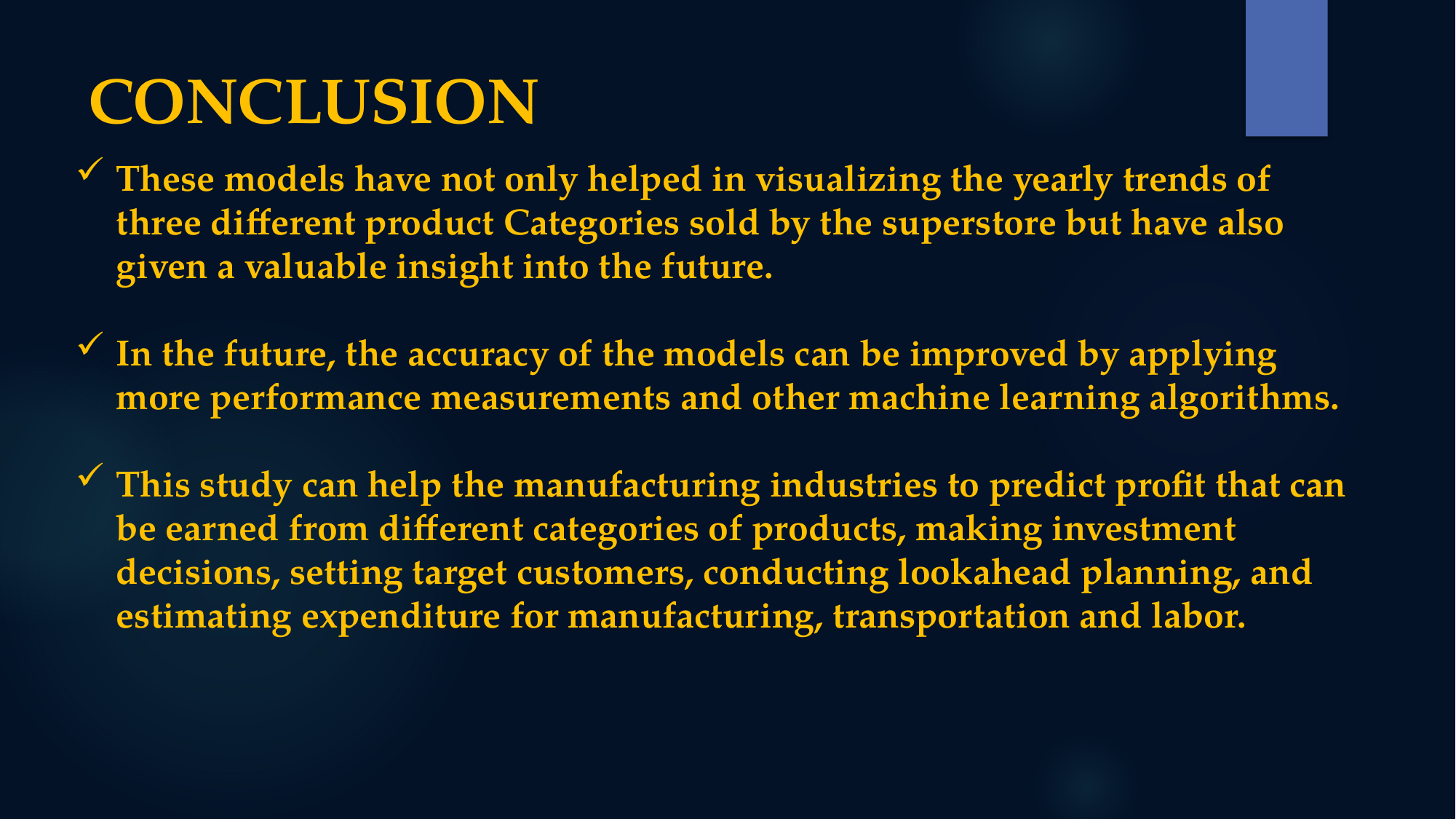

# CONCLUSION
These models have not only helped in visualizing the yearly trends of three different product Categories sold by the superstore but have also given a valuable insight into the future.

In the future, the accuracy of the models can be improved by applying more performance measurements and other machine learning algorithms.

This study can help the manufacturing industries to predict profit that can be earned from different categories of products, making investment decisions, setting target customers, conducting lookahead planning, and estimating expenditure for manufacturing, transportation and labor.